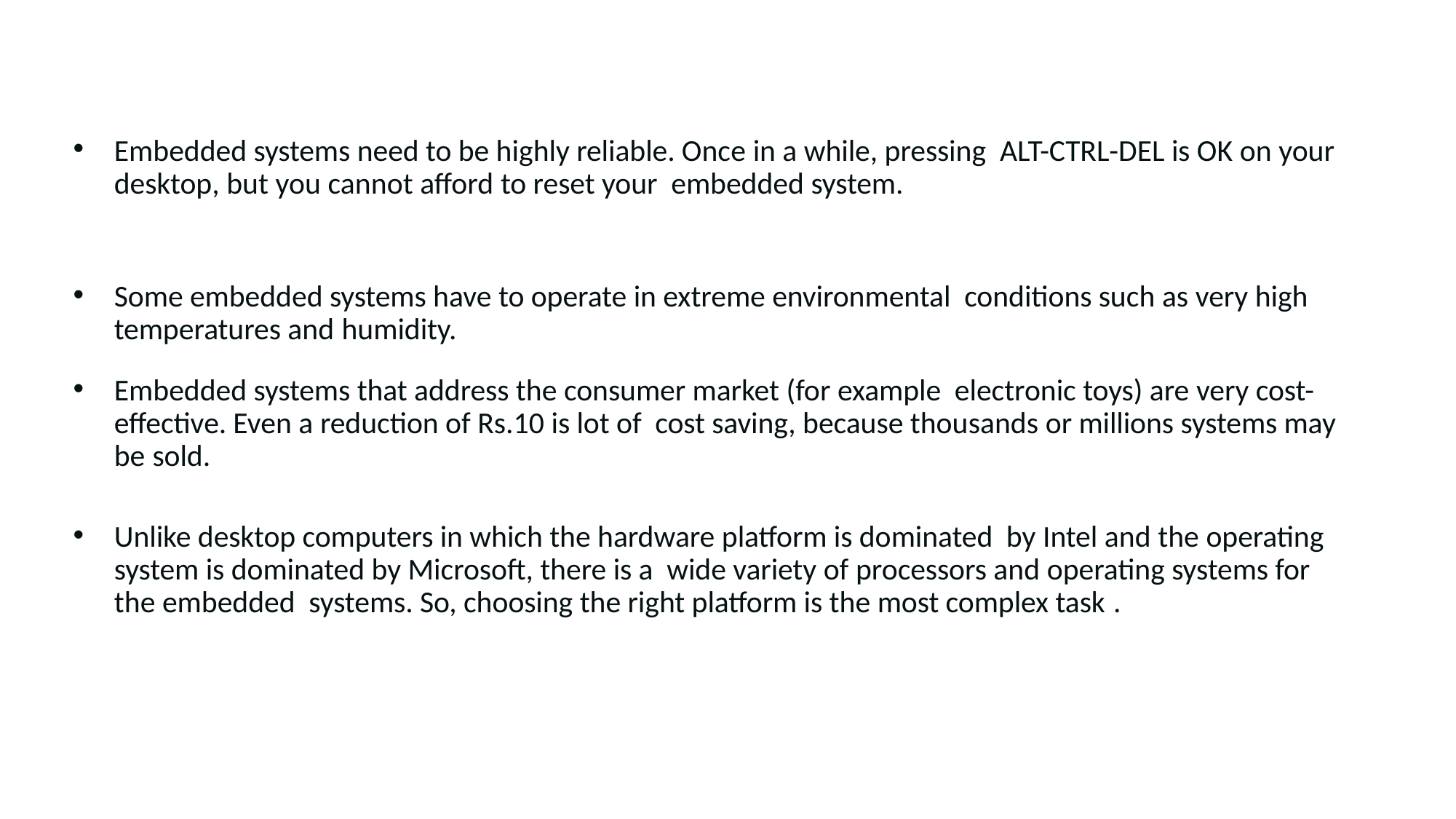

•
Embedded systems need to be highly reliable. Once in a while, pressing  ALT-CTRL-DEL is OK on your desktop, but you cannot afford to reset your  embedded system.
•
Some embedded systems have to operate in extreme environmental  conditions such as very high temperatures and humidity.
•
Embedded systems that address the consumer market (for example  electronic toys) are very cost-effective. Even a reduction of Rs.10 is lot of  cost saving, because thousands or millions systems may be sold.
•
Unlike desktop computers in which the hardware platform is dominated  by Intel and the operating system is dominated by Microsoft, there is a  wide variety of processors and operating systems for the embedded  systems. So, choosing the right platform is the most complex task .